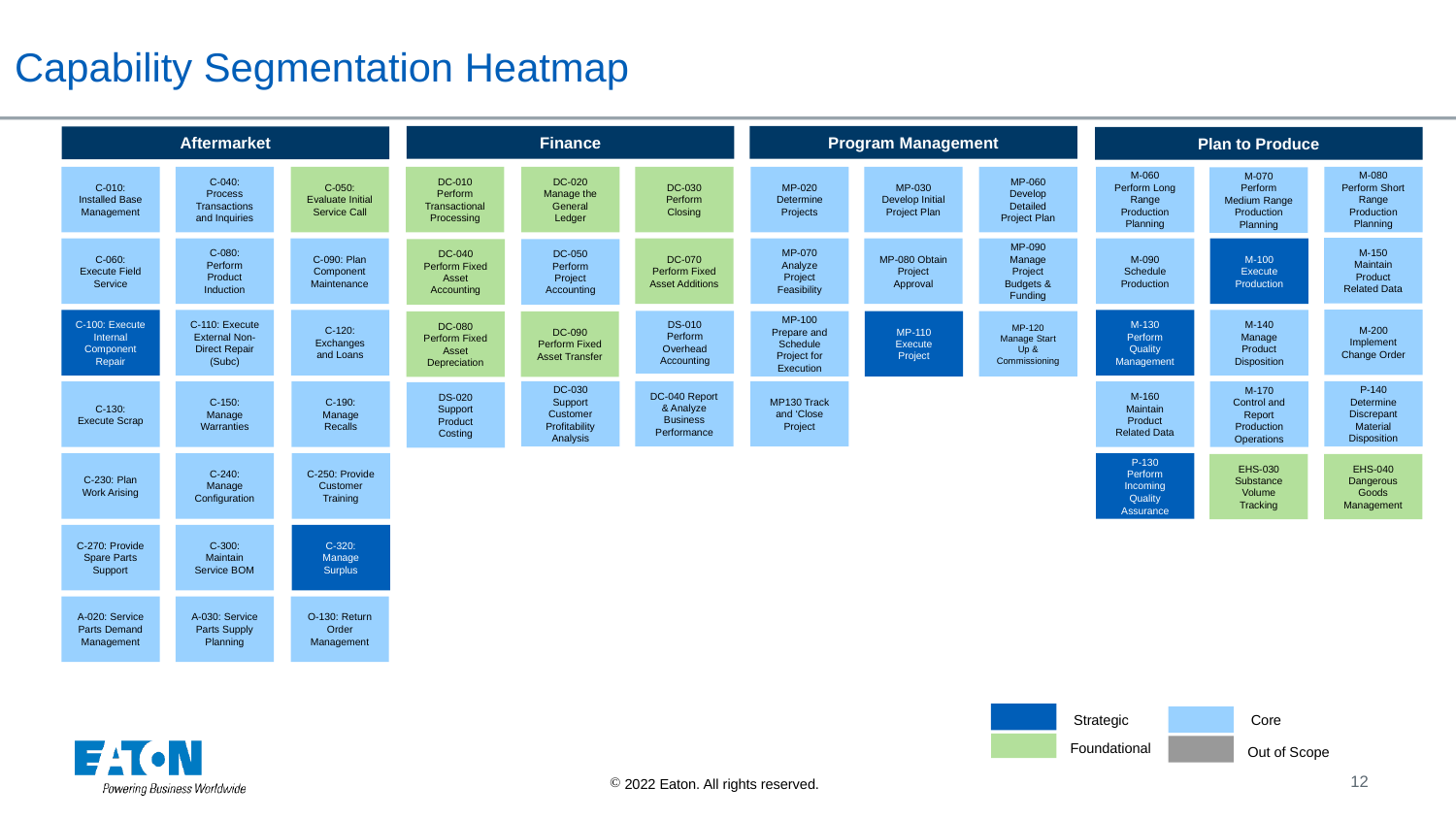

# Capability Segmentation Heatmap
Finance
Program Management
Aftermarket
Plan to Produce
C-010: Installed Base Management
C-040: Process Transactions and Inquiries
C-050: Evaluate Initial Service Call
DC-010 Perform Transactional Processing
DC-020 Manage the General Ledger
DC-030 Perform Closing
MP-020 Determine Projects
MP-030 Develop Initial Project Plan
MP-060 Develop Detailed Project Plan
M-060
Perform Long Range Production Planning
M-080
Perform Short Range Production Planning
M-070
Perform Medium Range Production Planning
M-150
Maintain Product Related Data
C-060: Execute Field Service
C-080: Perform Product Induction
C-090: Plan Component Maintenance
DC-070 Perform Fixed Asset Additions
MP-070 Analyze Project Feasibility
MP-080 Obtain Project Approval
MP-090 Manage Project Budgets & Funding
M-090
Schedule Production
M-100
Execute Production
DC-040 Perform Fixed Asset Accounting
DC-050 Perform Project Accounting
M-200
Implement Change Order
C-100: Execute Internal Component Repair
C-110: Execute External Non-Direct Repair (Subc)
C-120: Exchanges and Loans
M-130
Perform Quality Management
M-140
Manage Product Disposition
DS-010 Perform Overhead Accounting
MP-100 Prepare and Schedule Project for Execution
MP-110 Execute Project
MP-120
Manage Start Up & Commissioning
DC-080 Perform Fixed Asset Depreciation
DC-090 Perform Fixed Asset Transfer
DC-030 Support Customer Profitability Analysis
DC-040 Report & Analyze Business Performance
MP130 Track and ‘Close Project
P-140
Determine Discrepant Material Disposition
C-130: Execute Scrap
C-150: Manage Warranties
C-190: Manage Recalls
M-160
Maintain Product Related Data
M-170
Control and Report Production Operations
DS-020 Support Product Costing
C-230: Plan Work Arising
C-240: Manage Configuration
C-250: Provide Customer Training
P-130
Perform Incoming Quality Assurance
EHS-030
Substance Volume Tracking
EHS-040
Dangerous Goods Management
C-270: Provide Spare Parts Support
C-300: Maintain Service BOM
C-320: Manage Surplus
A-020: Service Parts Demand Management
A-030: Service Parts Supply Planning
O-130: Return Order Management

Core
Strategic

Foundational

Out of Scope
12